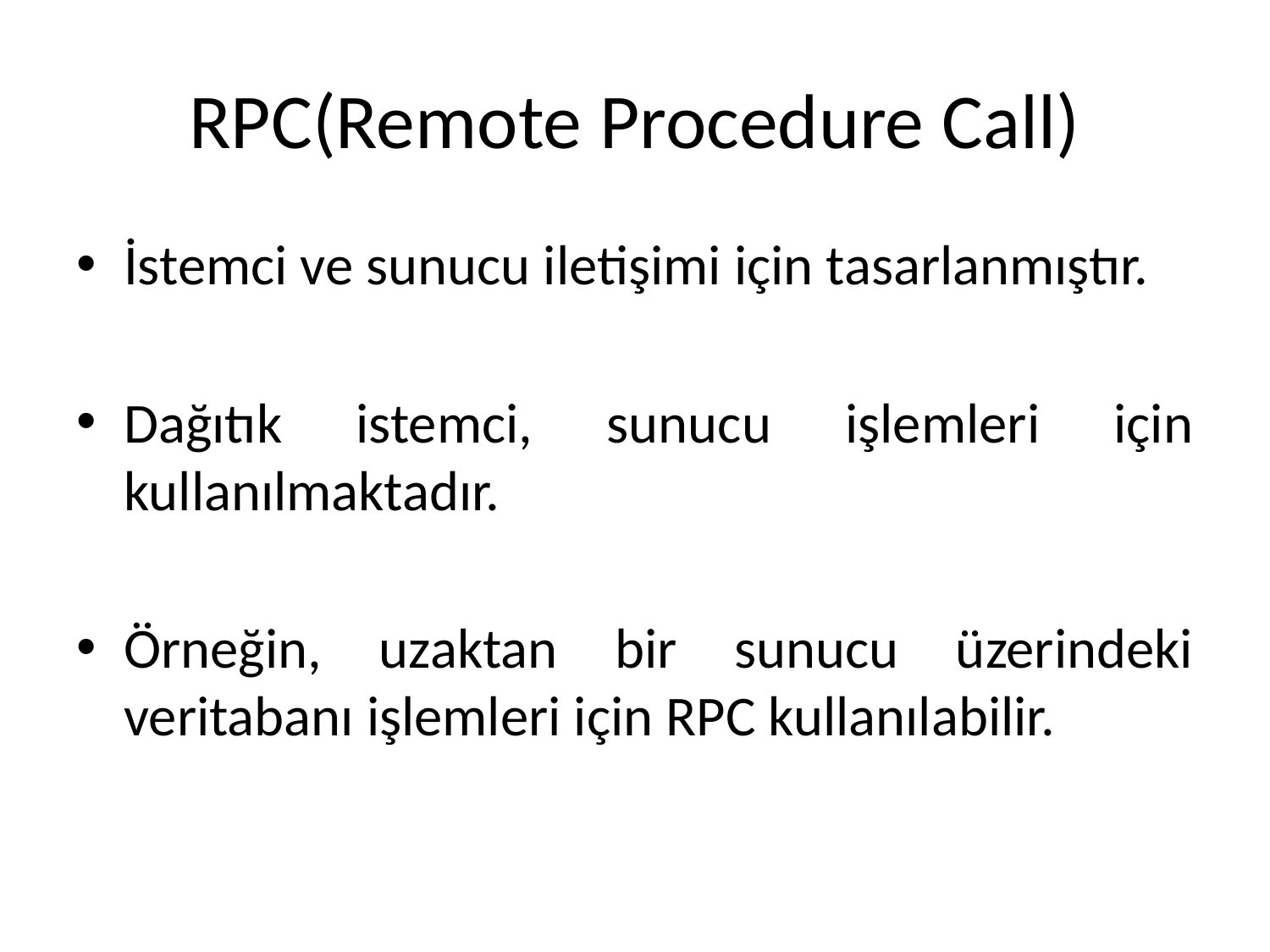

# RPC(Remote Procedure Call)
İstemci ve sunucu iletişimi için tasarlanmıştır.

Dağıtık istemci, sunucu işlemleri için kullanılmaktadır.

Örneğin, uzaktan bir sunucu üzerindeki veritabanı işlemleri için RPC kullanılabilir.